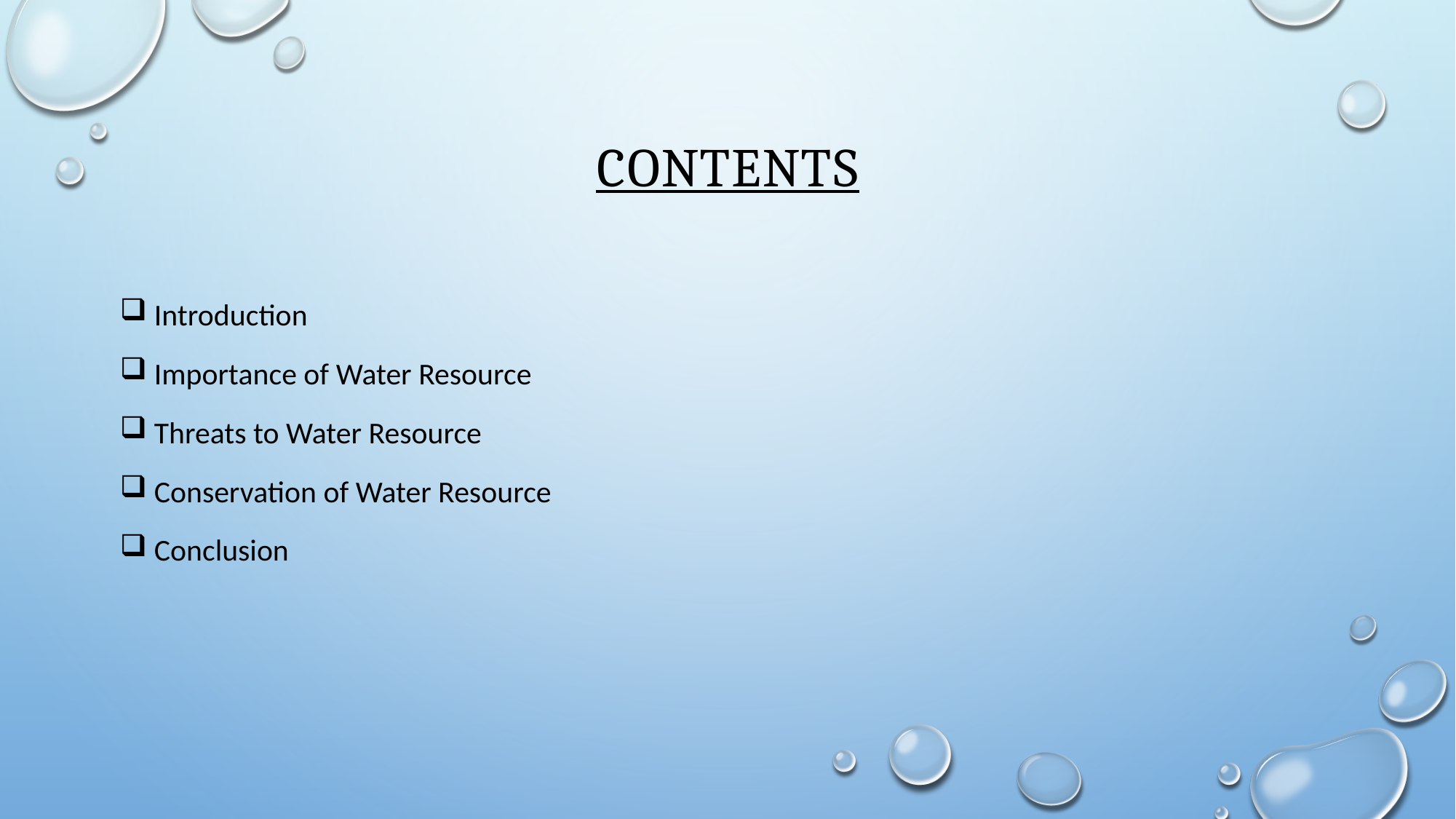

# CONTENTS
 Introduction
 Importance of Water Resource
 Threats to Water Resource
 Conservation of Water Resource
 Conclusion